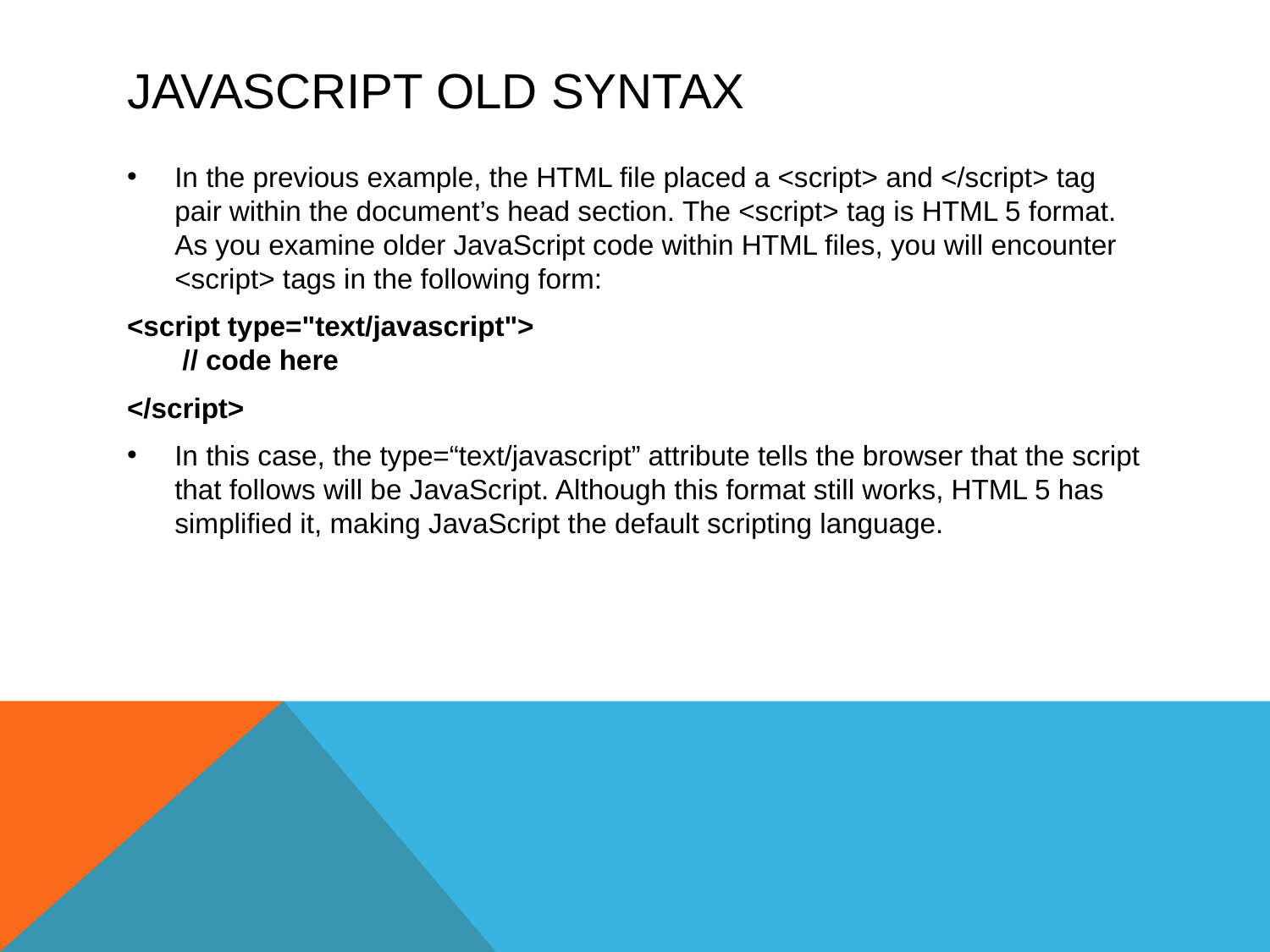

# Javascript old Syntax
In the previous example, the HTML file placed a <script> and </script> tag pair within the document’s head section. The <script> tag is HTML 5 format. As you examine older JavaScript code within HTML files, you will encounter <script> tags in the following form:
<script type="text/javascript">
 // code here
</script>
In this case, the type=“text/javascript” attribute tells the browser that the script that follows will be JavaScript. Although this format still works, HTML 5 has simplified it, making JavaScript the default scripting language.